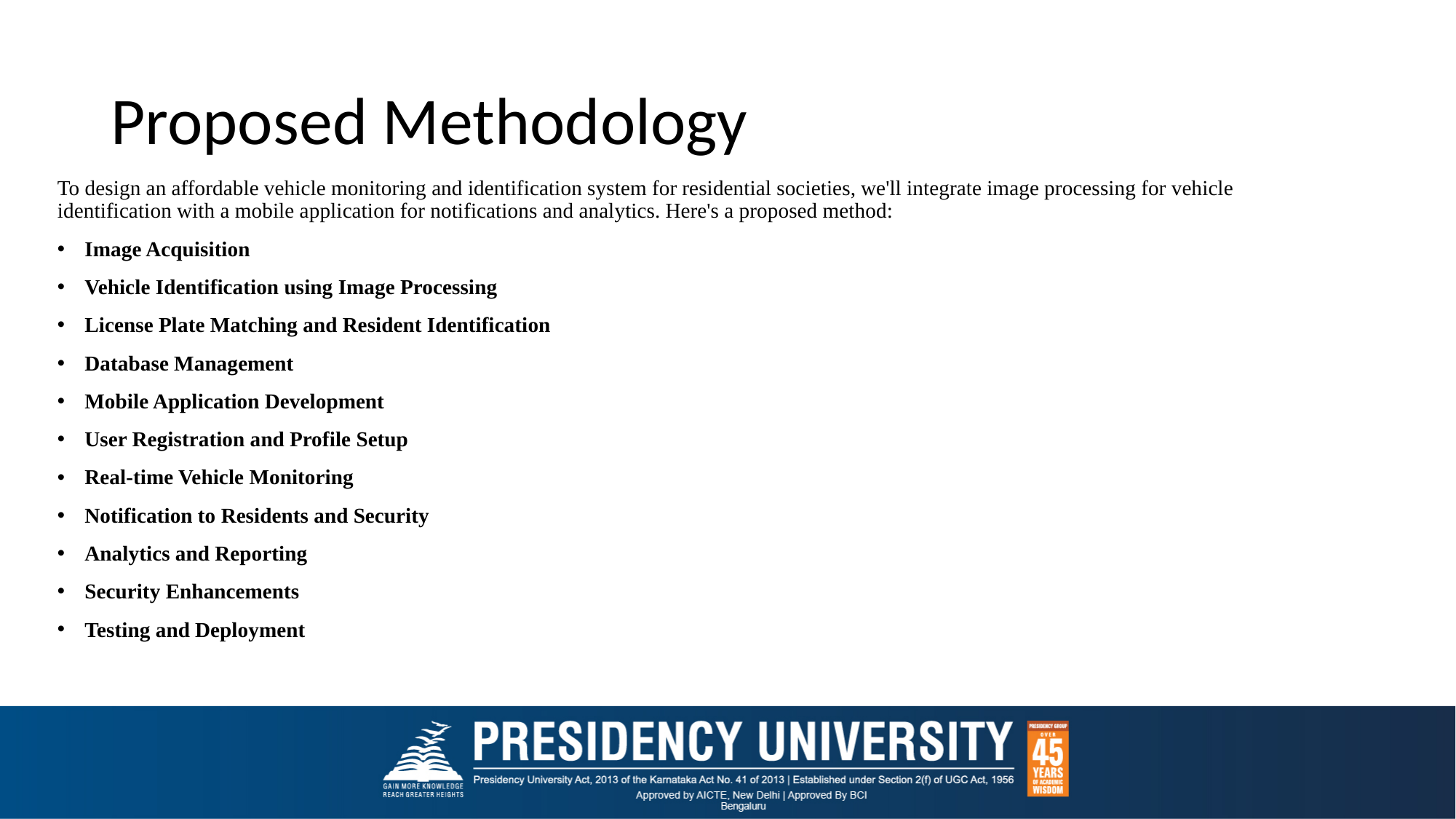

# Proposed Methodology
To design an affordable vehicle monitoring and identification system for residential societies, we'll integrate image processing for vehicle identification with a mobile application for notifications and analytics. Here's a proposed method:
Image Acquisition
Vehicle Identification using Image Processing
License Plate Matching and Resident Identification
Database Management
Mobile Application Development
User Registration and Profile Setup
Real-time Vehicle Monitoring
Notification to Residents and Security
Analytics and Reporting
Security Enhancements
Testing and Deployment